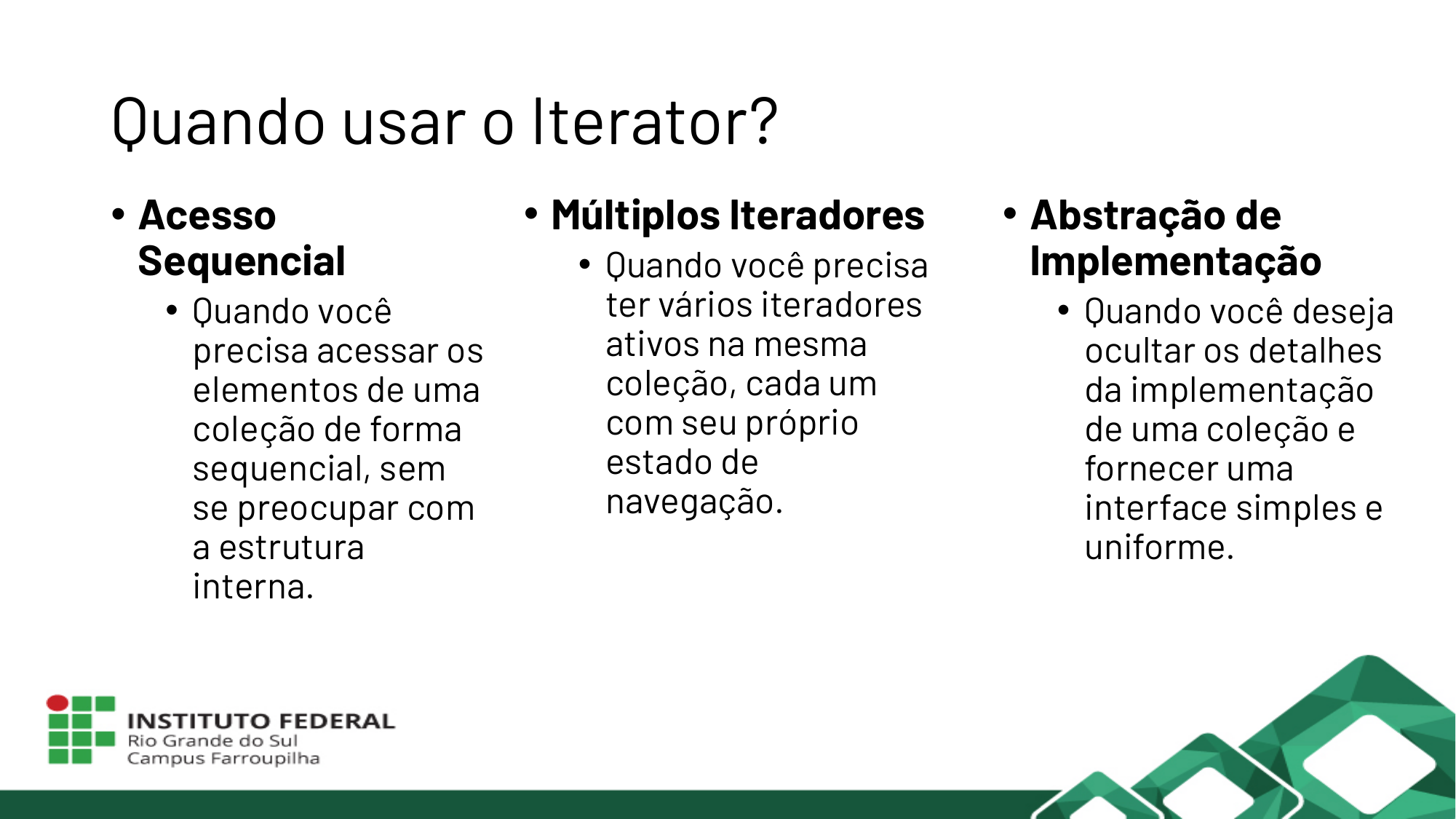

# Quando usar o Iterator?
Acesso Sequencial
Quando você precisa acessar os elementos de uma coleção de forma sequencial, sem se preocupar com a estrutura interna.

Múltiplos Iteradores
Quando você precisa ter vários iteradores ativos na mesma coleção, cada um com seu próprio estado de navegação.

Abstração de Implementação
Quando você deseja ocultar os detalhes da implementação de uma coleção e fornecer uma interface simples e uniforme.